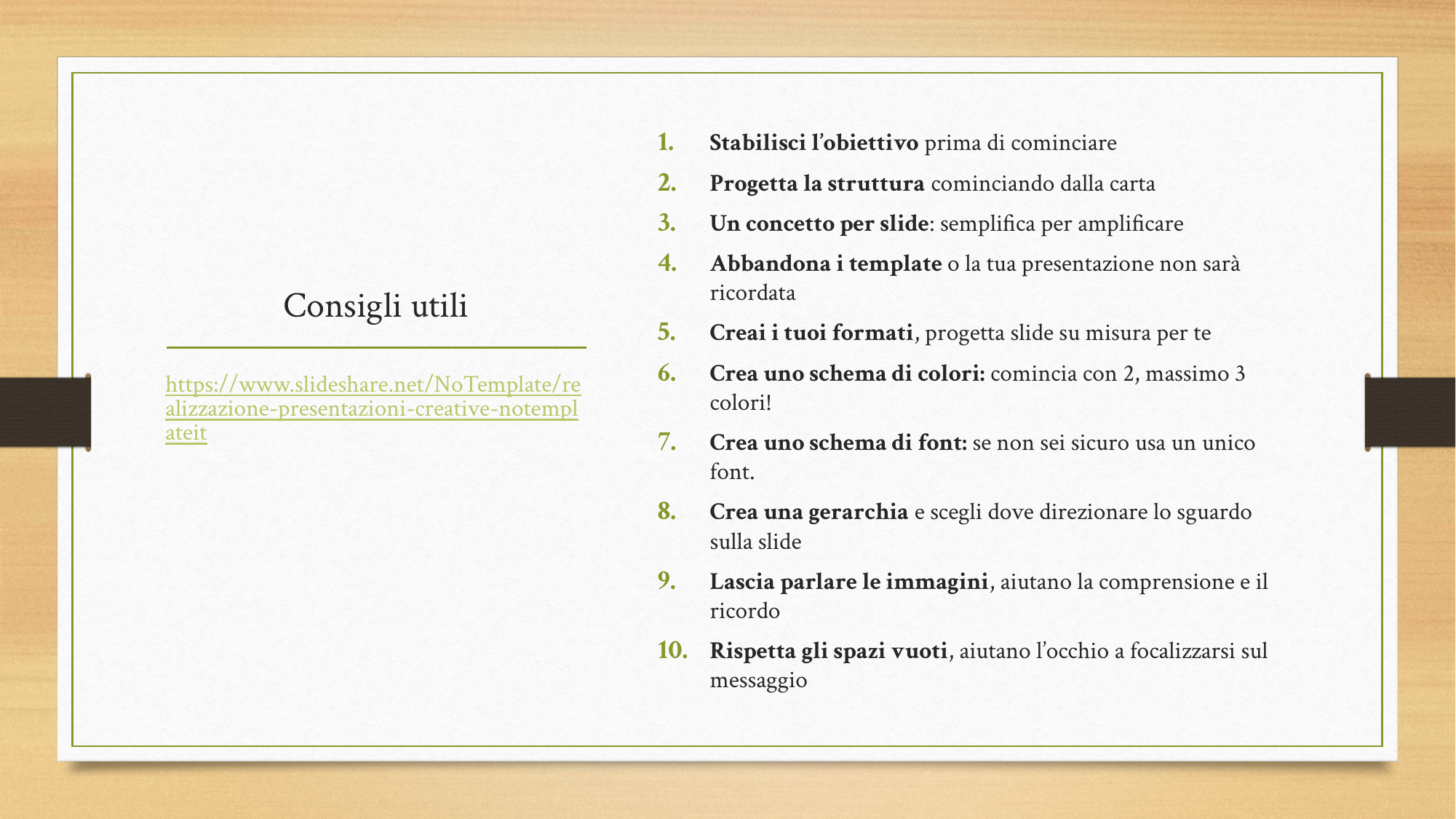

Stabilisci l’obiettivo prima di cominciare
Progetta la struttura cominciando dalla carta
Un concetto per slide: semplifica per amplificare
Abbandona i template o la tua presentazione non sarà ricordata
Creai i tuoi formati, progetta slide su misura per te
Crea uno schema di colori: comincia con 2, massimo 3 colori!
Crea uno schema di font: se non sei sicuro usa un unico font.
Crea una gerarchia e scegli dove direzionare lo sguardo sulla slide
Lascia parlare le immagini, aiutano la comprensione e il ricordo
Rispetta gli spazi vuoti, aiutano l’occhio a focalizzarsi sul messaggio
# Consigli utili
https://www.slideshare.net/NoTemplate/realizzazione-presentazioni-creative-notemplateit